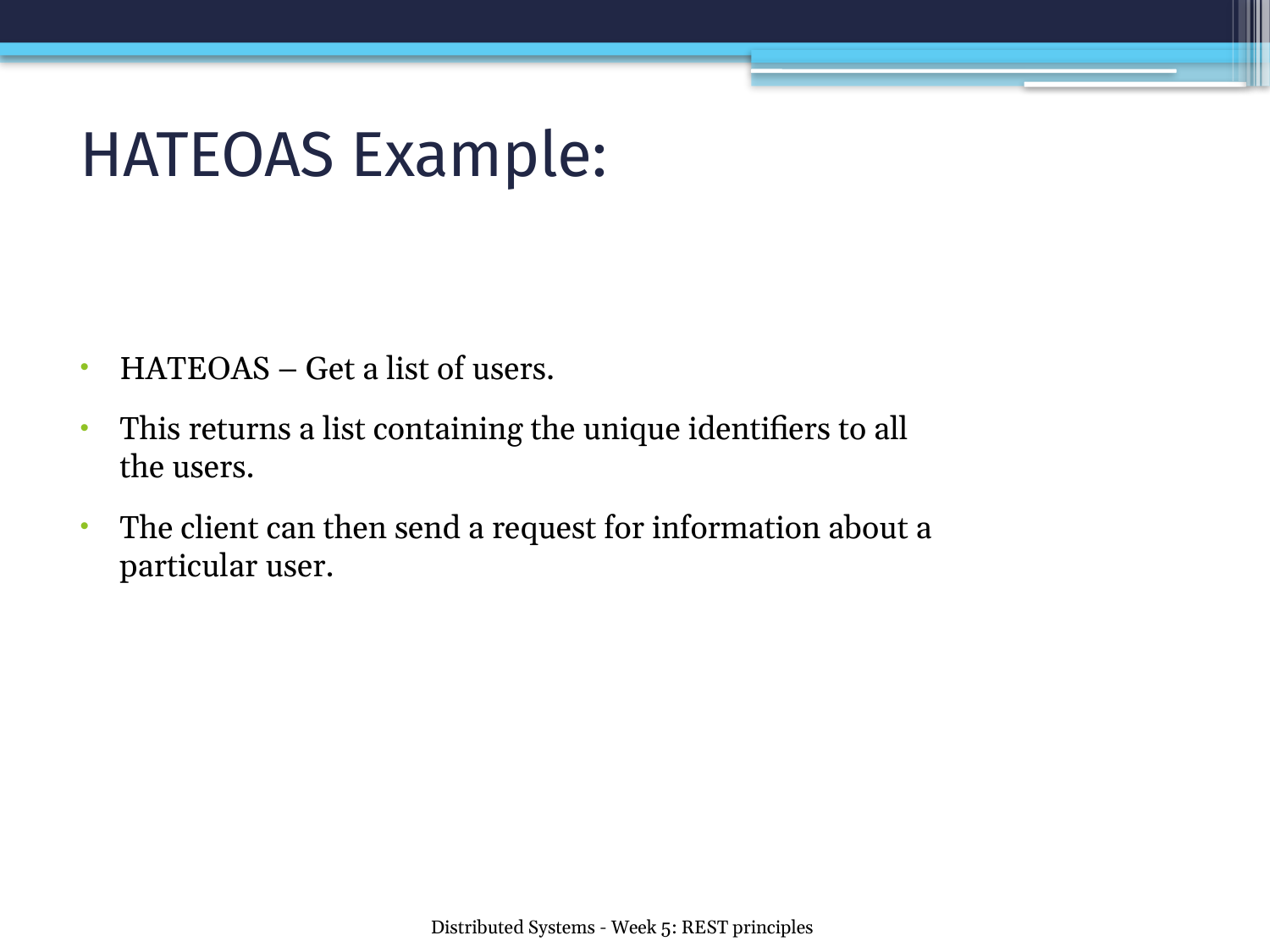

# HATEOAS Example:
HATEOAS – Get a list of users.
This returns a list containing the unique identifiers to all  the users.
The client can then send a request for information about a  particular user.
Distributed Systems - Week 5: REST principles